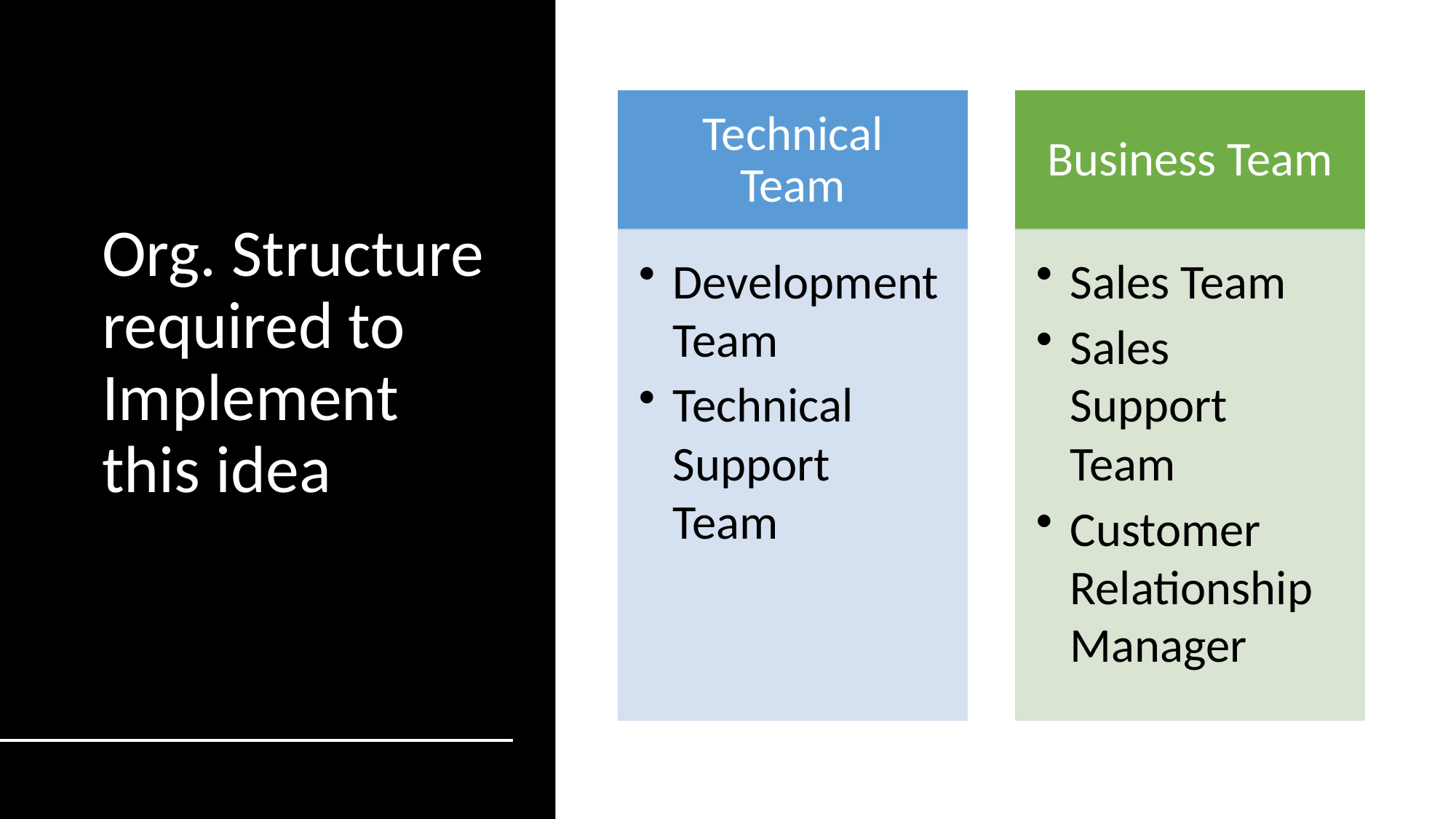

# Org. Structure required to Implement this idea
Technical Team
Development Team
Technical Support Team
Business Team
Sales Team
Sales Support Team
Customer Relationship Manager